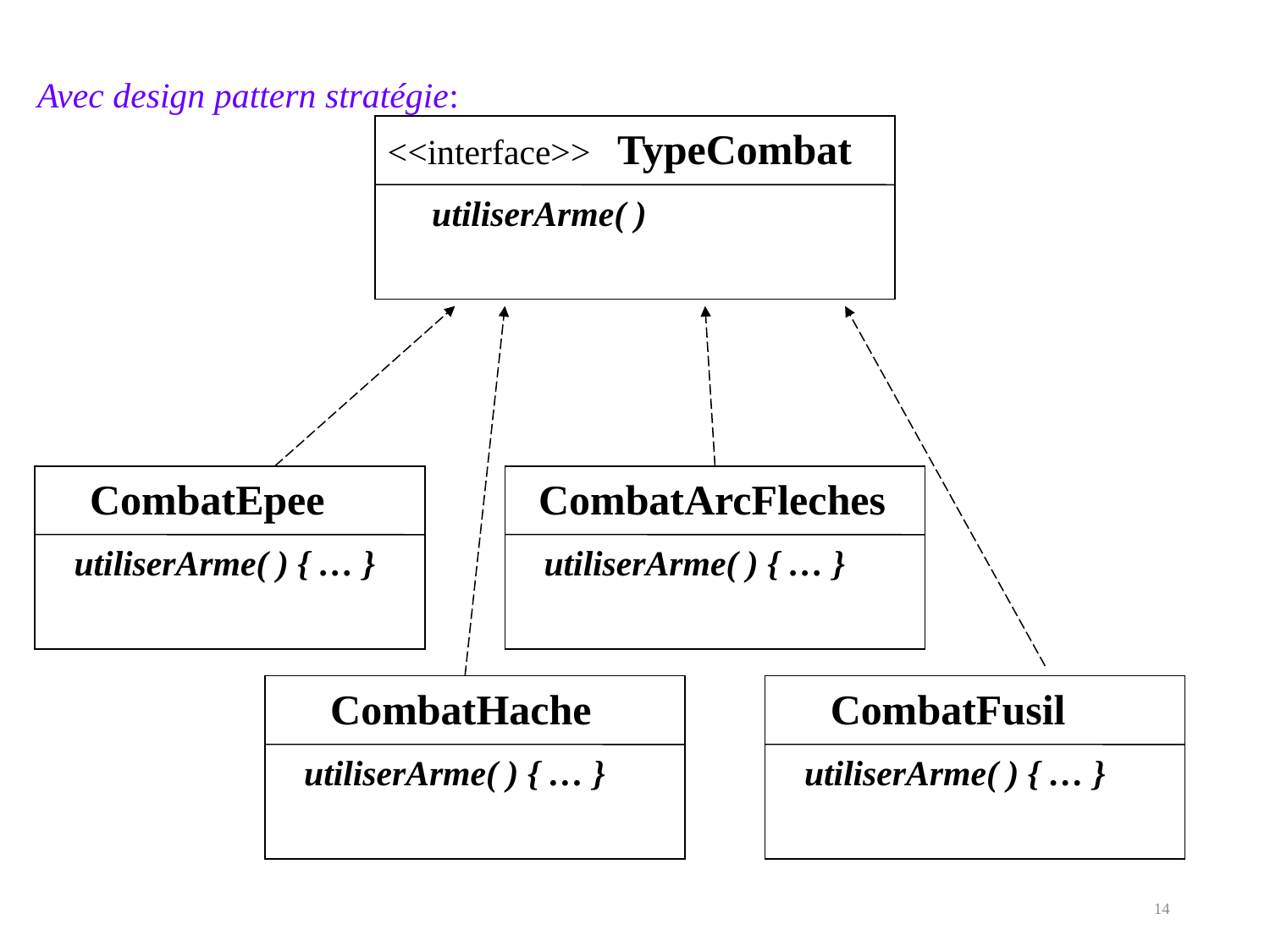

Avec design pattern stratégie:
<<interface>>   TypeCombat
     utiliserArme( )

    CombatEpee
   utiliserArme( ) { … }

  CombatArcFleches
   utiliserArme( ) { … }

     CombatHache
   utiliserArme( ) { … }

     CombatFusil
   utiliserArme( ) { … }

14